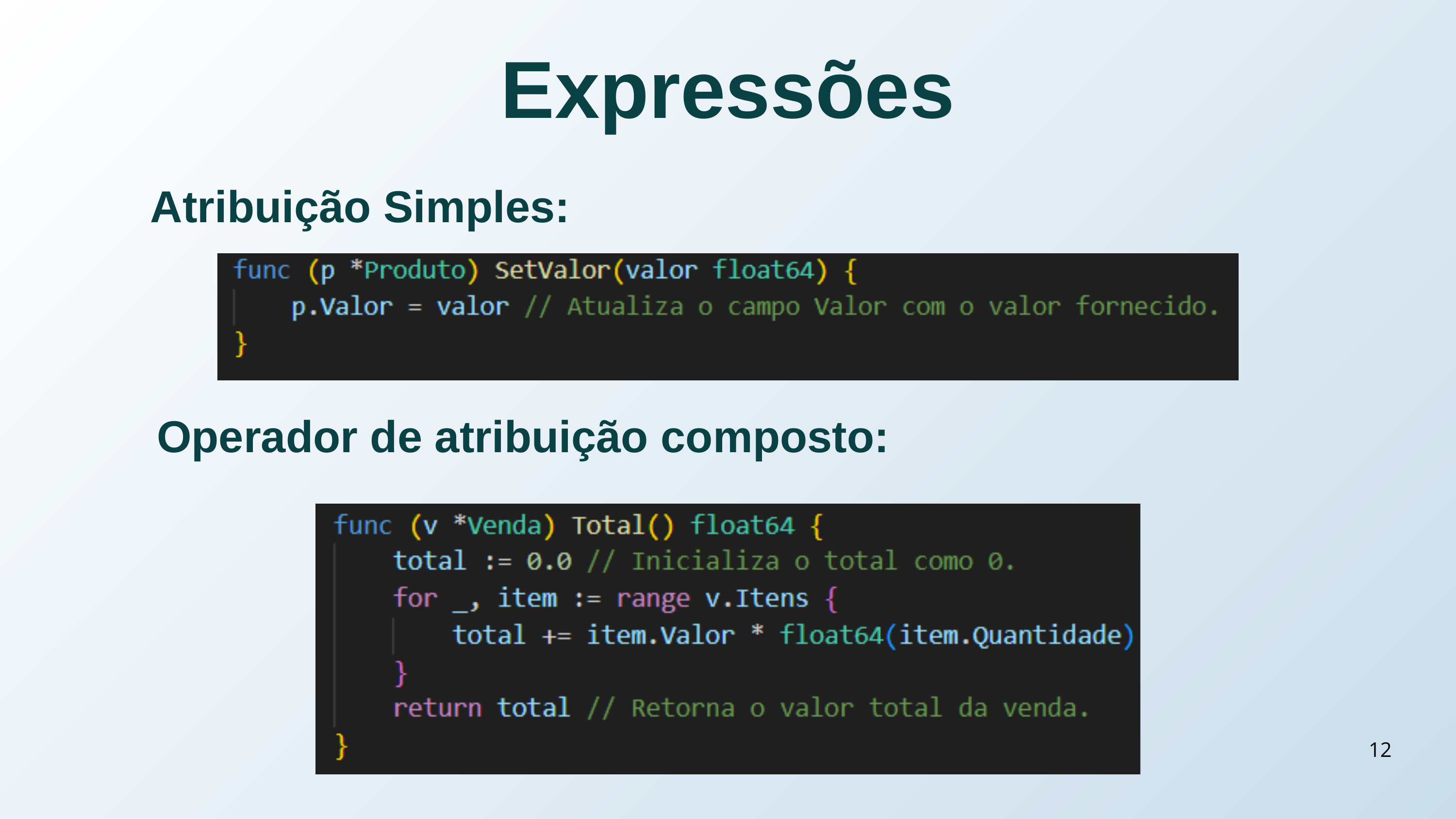

Expressões
Atribuição Simples:

Operador de atribuição composto:

12